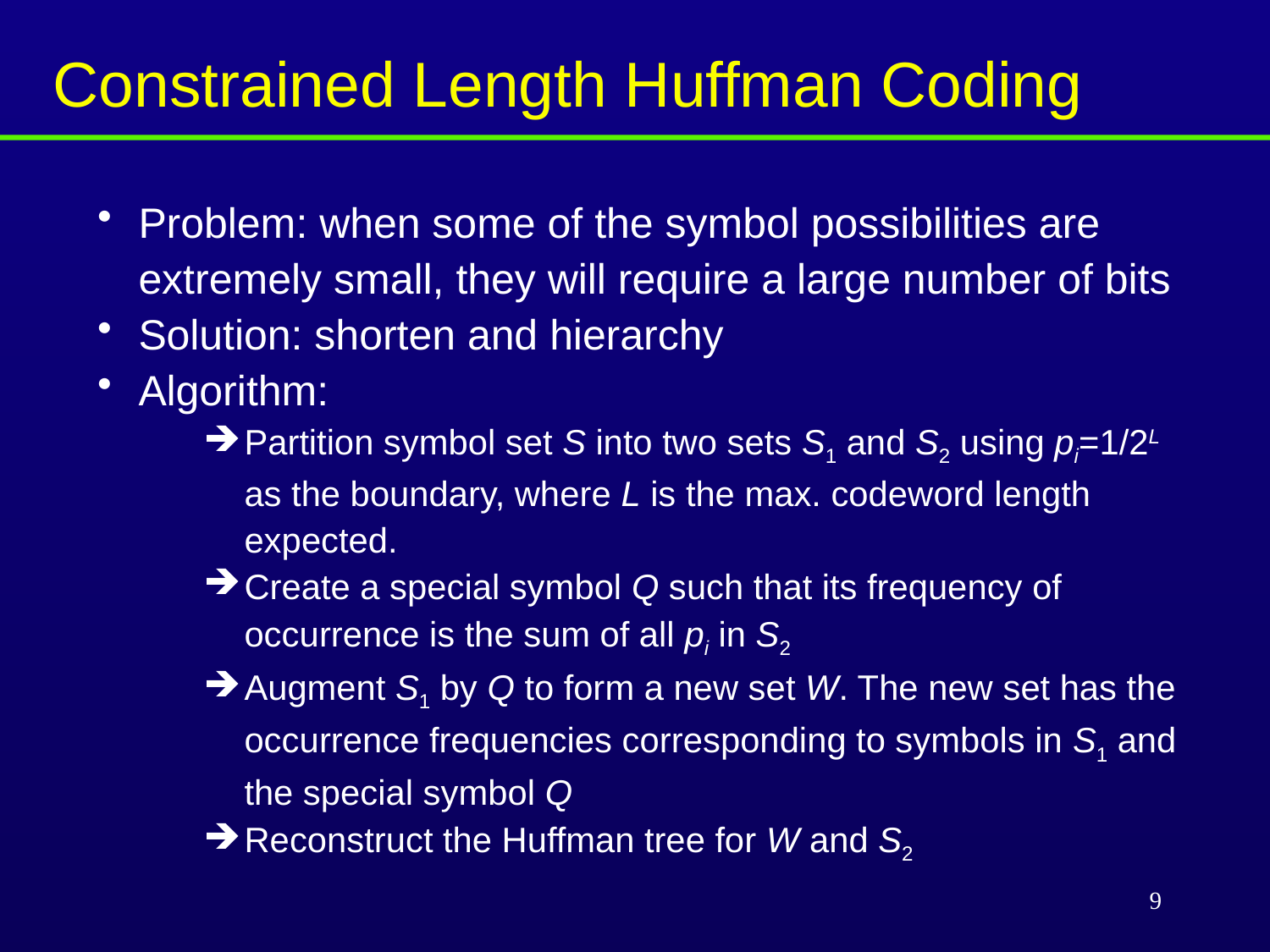

Constrained Length Huffman Coding
Problem: when some of the symbol possibilities are extremely small, they will require a large number of bits
Solution: shorten and hierarchy
Algorithm:
Partition symbol set S into two sets S1 and S2 using pi=1/2L as the boundary, where L is the max. codeword length expected.
Create a special symbol Q such that its frequency of occurrence is the sum of all pi in S2
Augment S1 by Q to form a new set W. The new set has the occurrence frequencies corresponding to symbols in S1 and the special symbol Q
Reconstruct the Huffman tree for W and S2
9